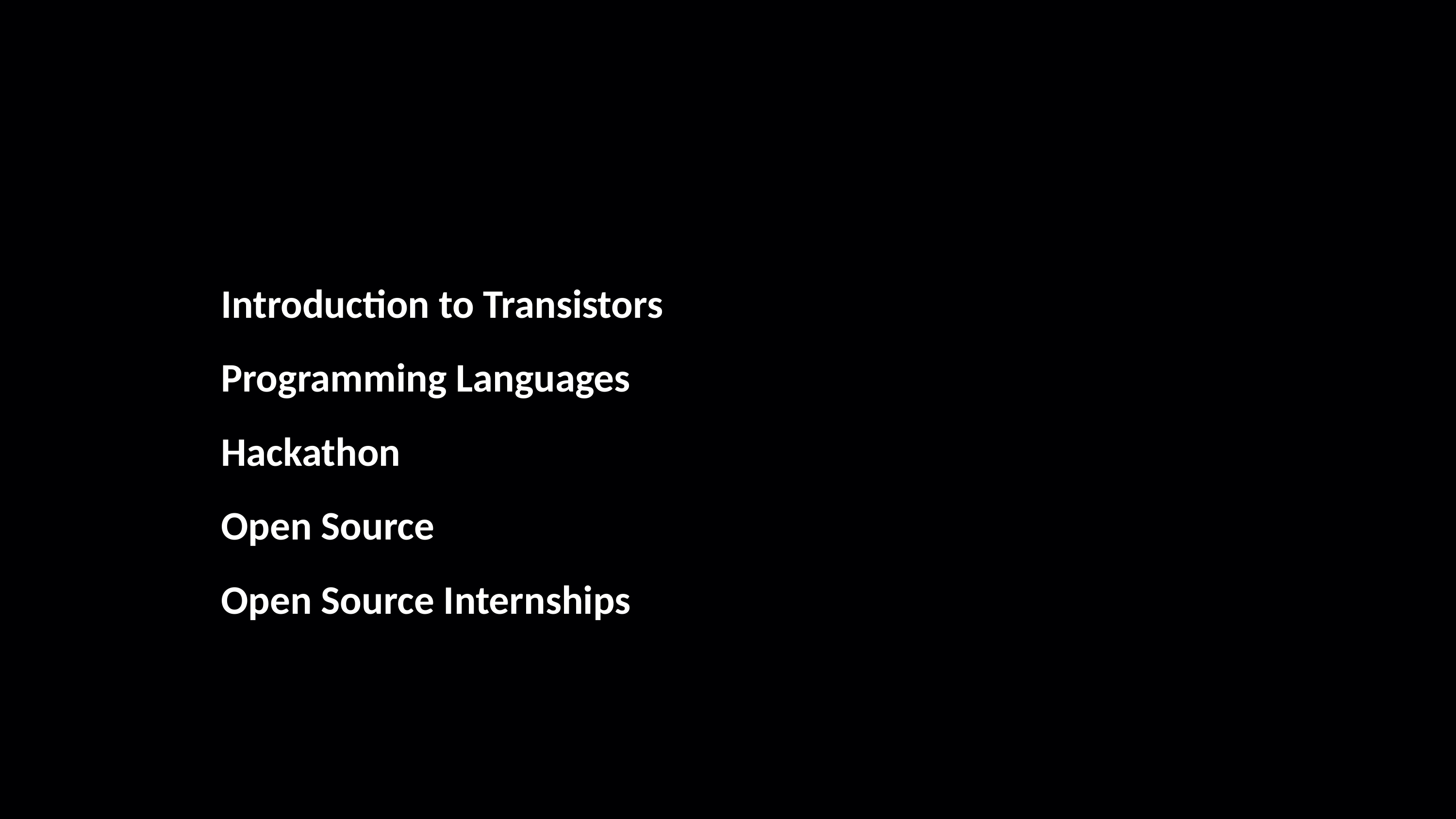

Introduction to Transistors
Programming Languages
Hackathon
Open Source
Open Source Internships